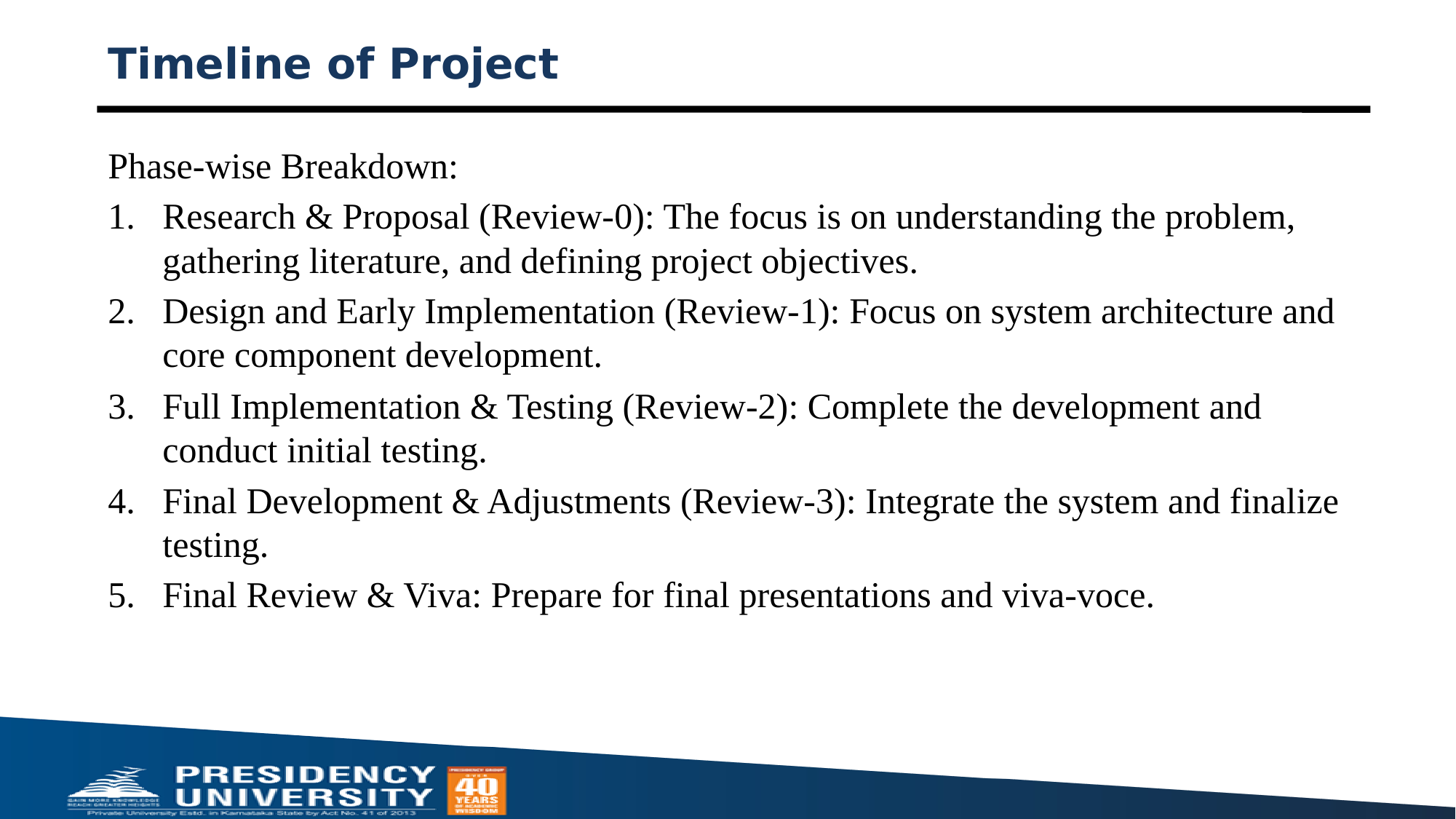

# Timeline of Project
Phase-wise Breakdown:
Research & Proposal (Review-0): The focus is on understanding the problem, gathering literature, and defining project objectives.
Design and Early Implementation (Review-1): Focus on system architecture and core component development.
Full Implementation & Testing (Review-2): Complete the development and conduct initial testing.
Final Development & Adjustments (Review-3): Integrate the system and finalize testing.
Final Review & Viva: Prepare for final presentations and viva-voce.